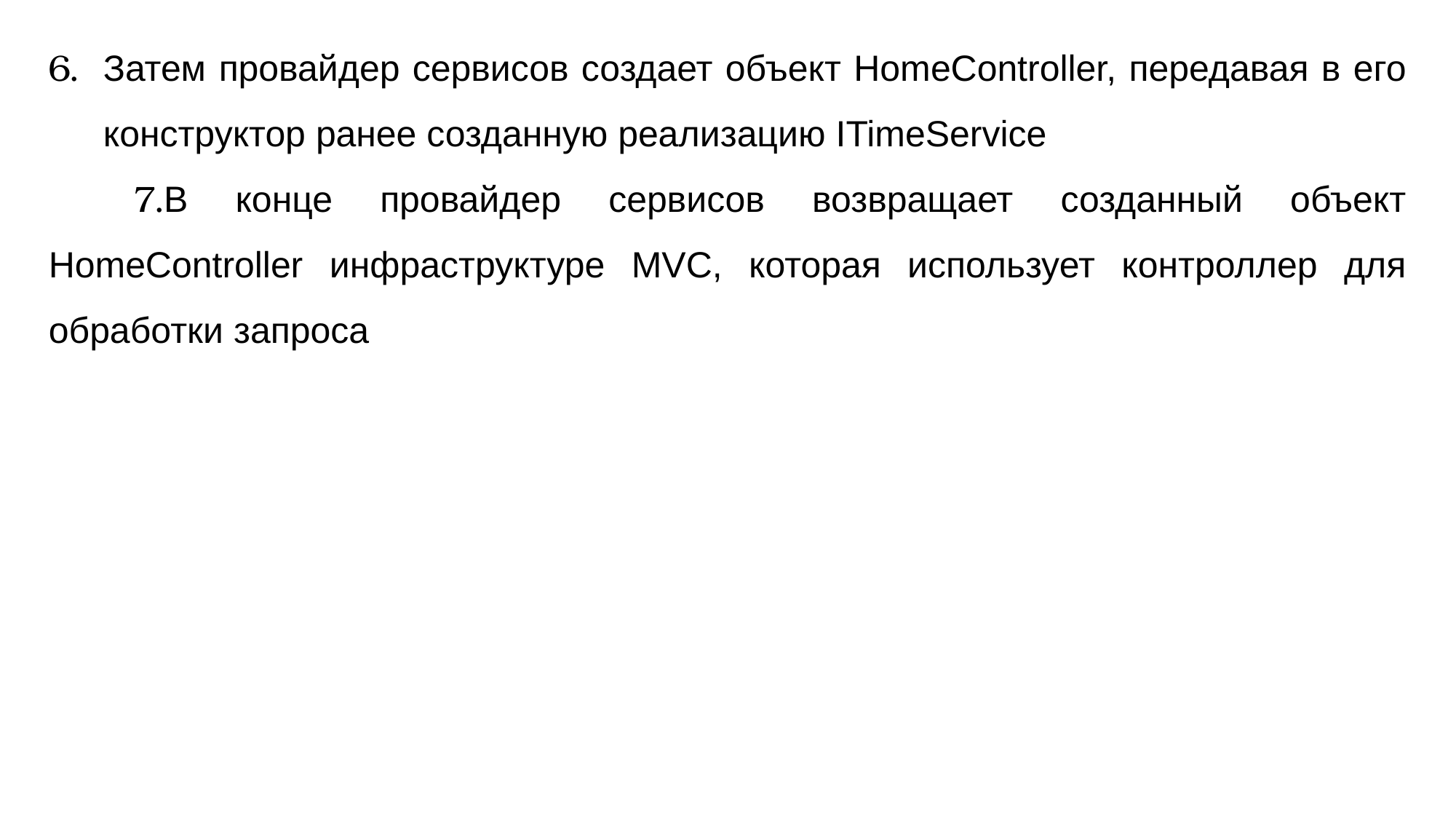

Затем провайдер сервисов создает объект HomeController, передавая в его конструктор ранее созданную реализацию ITimeService
В конце провайдер сервисов возвращает созданный объект HomeController инфраструктуре MVC, которая использует контроллер для обработки запроса